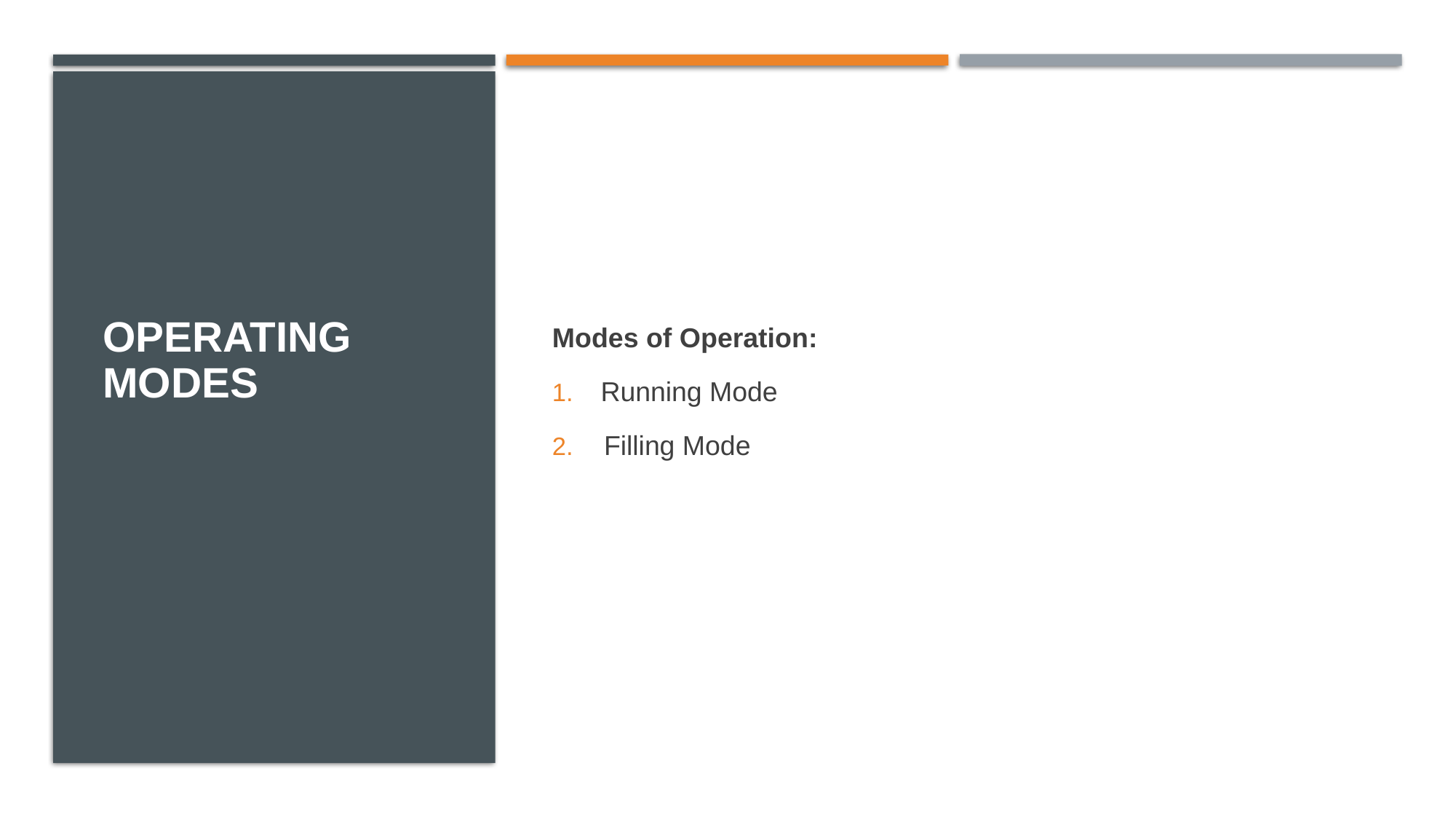

# Operating Modes

Modes of Operation:
 Running Mode
  Filling Mode